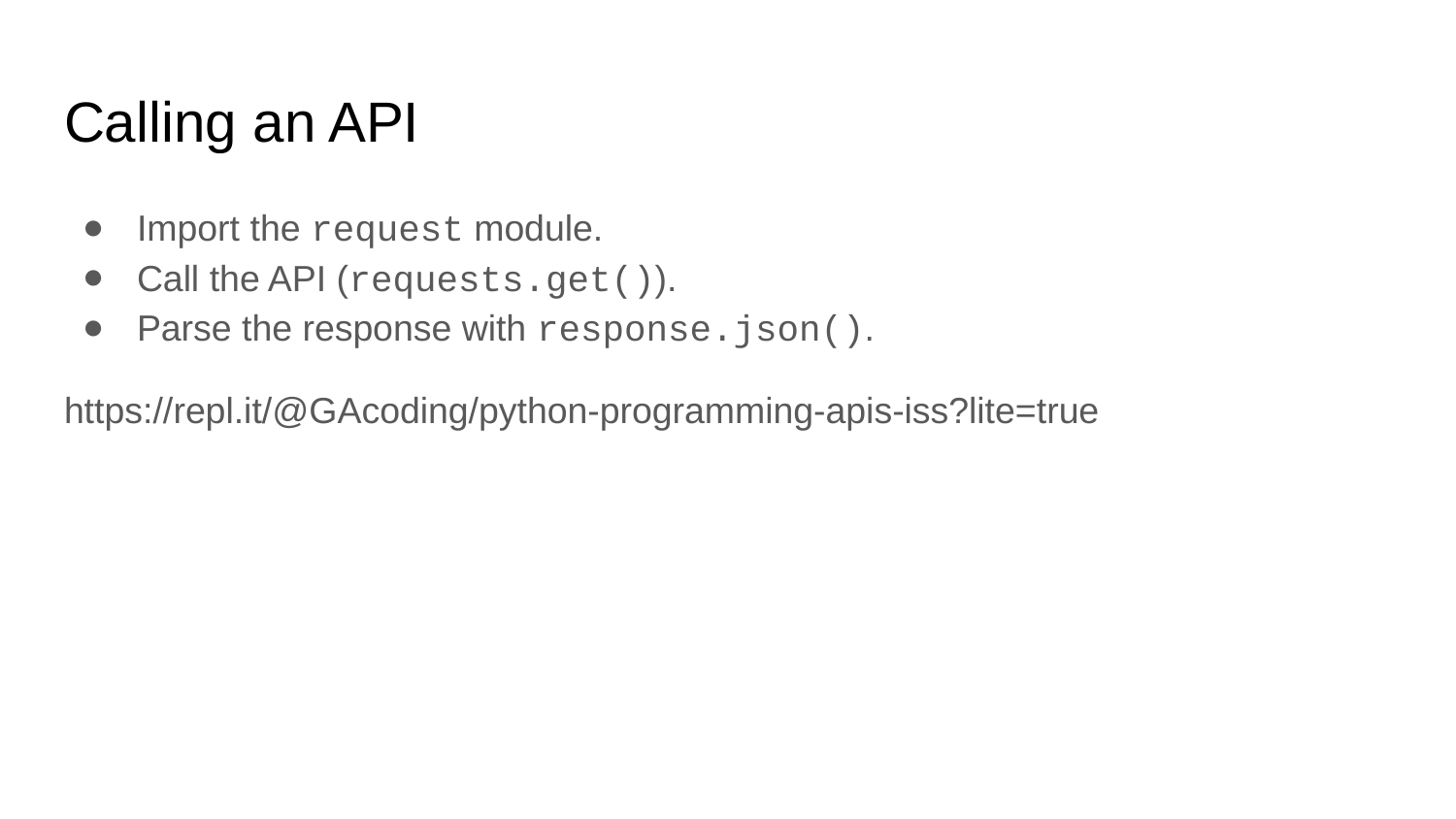

# Calling an API
Import the request module.
Call the API (requests.get()).
Parse the response with response.json().
https://repl.it/@GAcoding/python-programming-apis-iss?lite=true